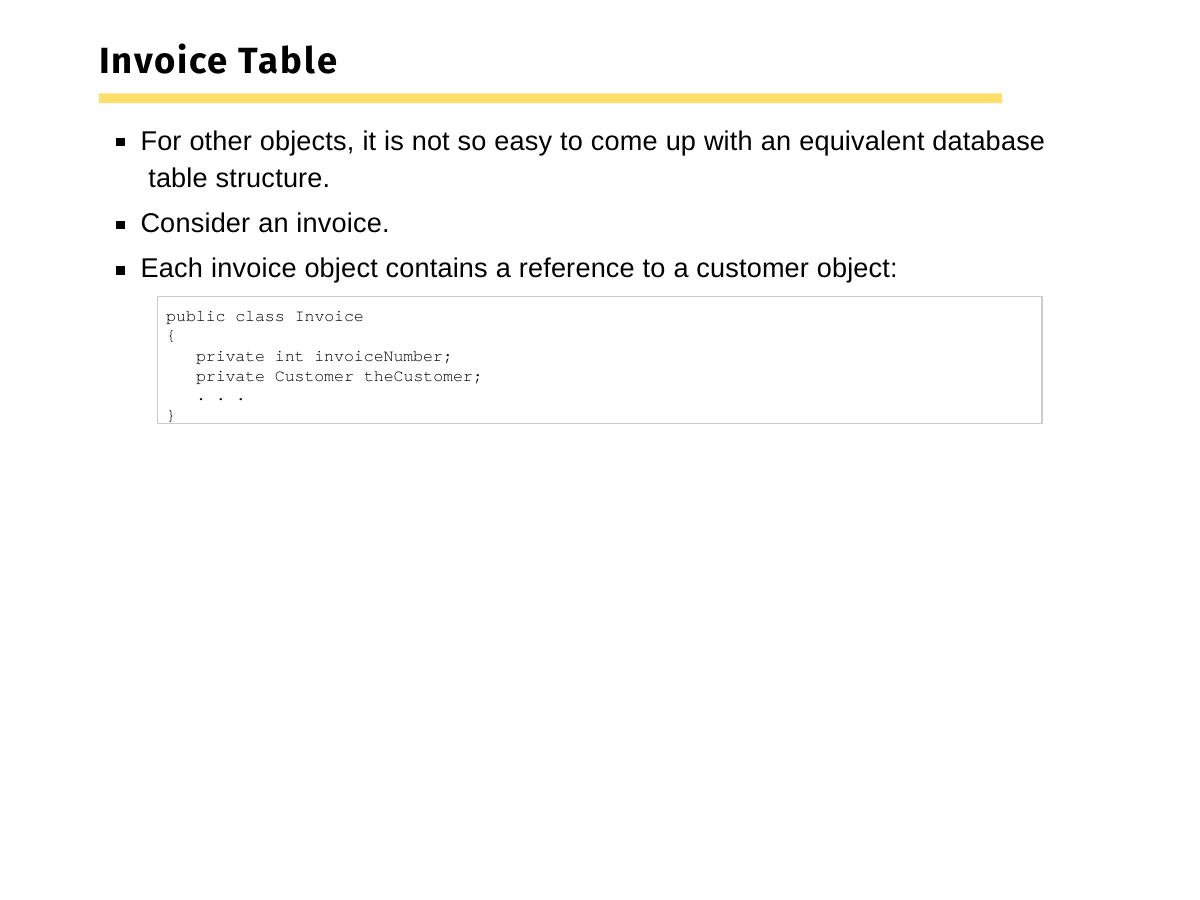

# Invoice Table

For other objects, it is not so easy to come up with an equivalent database  table structure.
Consider an invoice.
Each invoice object contains a reference to a customer object:

public class Invoice
{
private int invoiceNumber;  private Customer theCustomer;
. . .
}